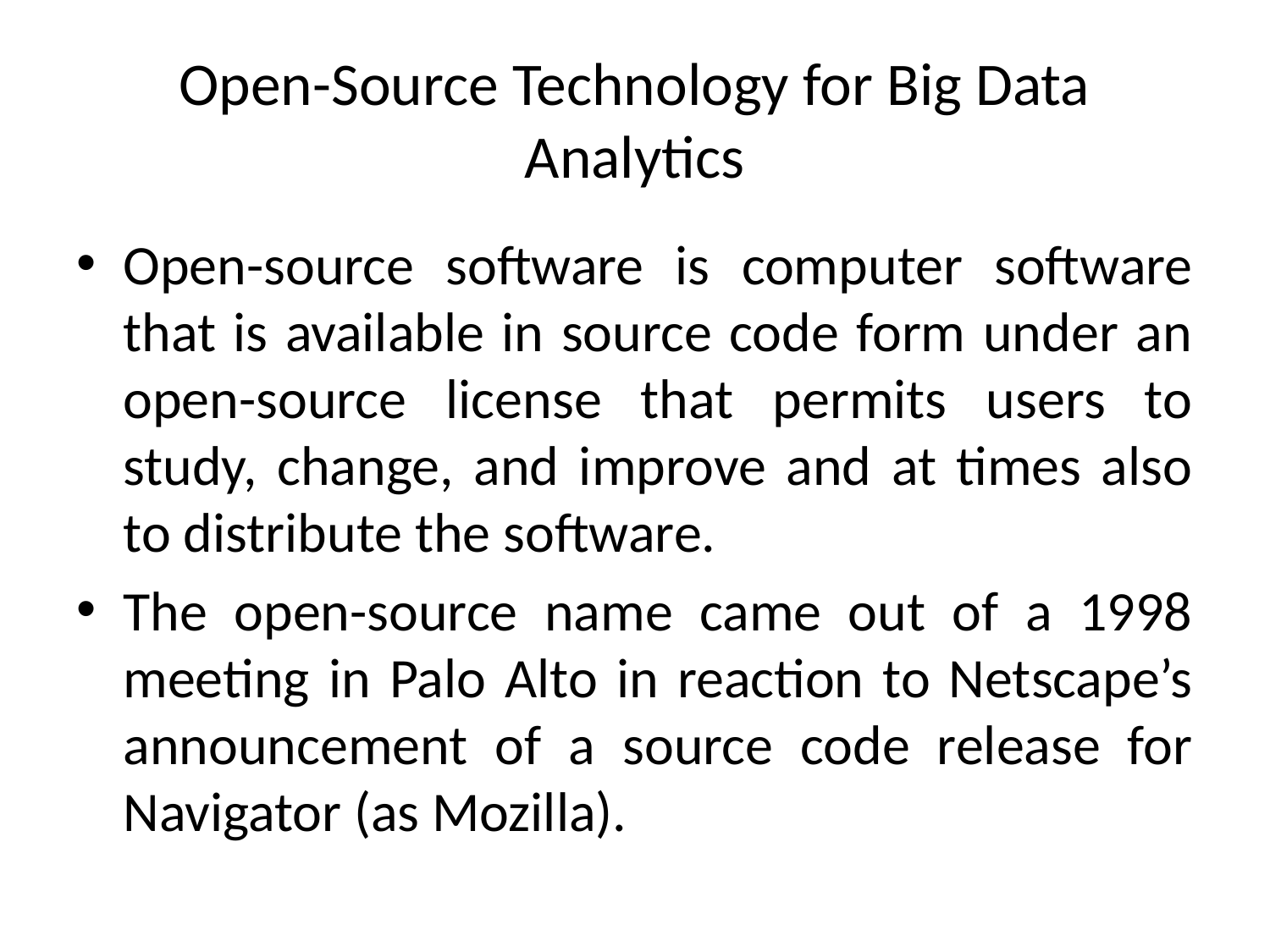

# Open-Source Technology for Big Data Analytics
Open-source software is computer software that is available in source code form under an open-source license that permits users to study, change, and improve and at times also to distribute the software.
The open-source name came out of a 1998 meeting in Palo Alto in reaction to Netscape’s announcement of a source code release for Navigator (as Mozilla).